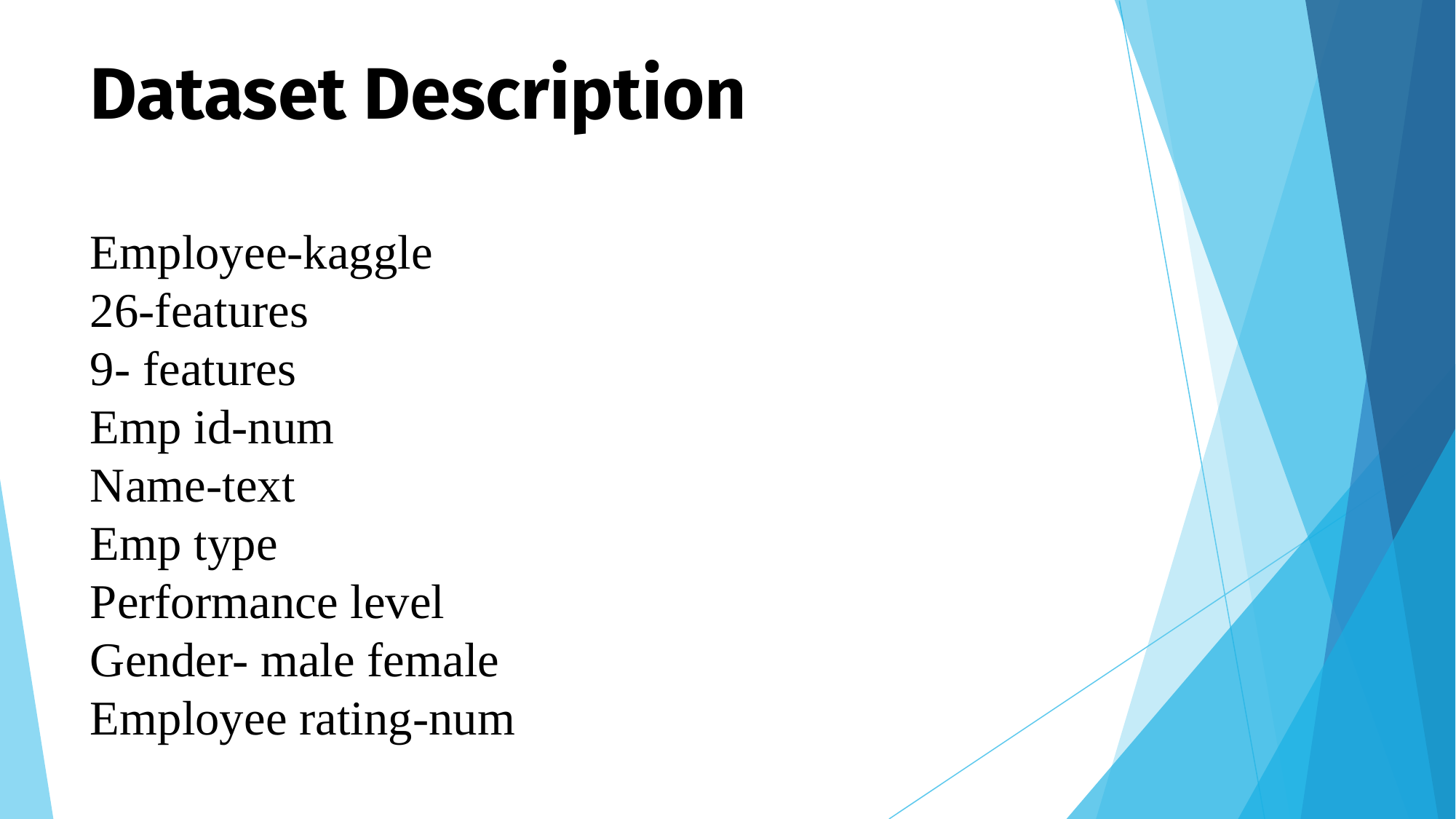

# Dataset Description Employee-kaggle 26-features 9- features Emp id-num Name-text Emp type Performance level Gender- male female Employee rating-num